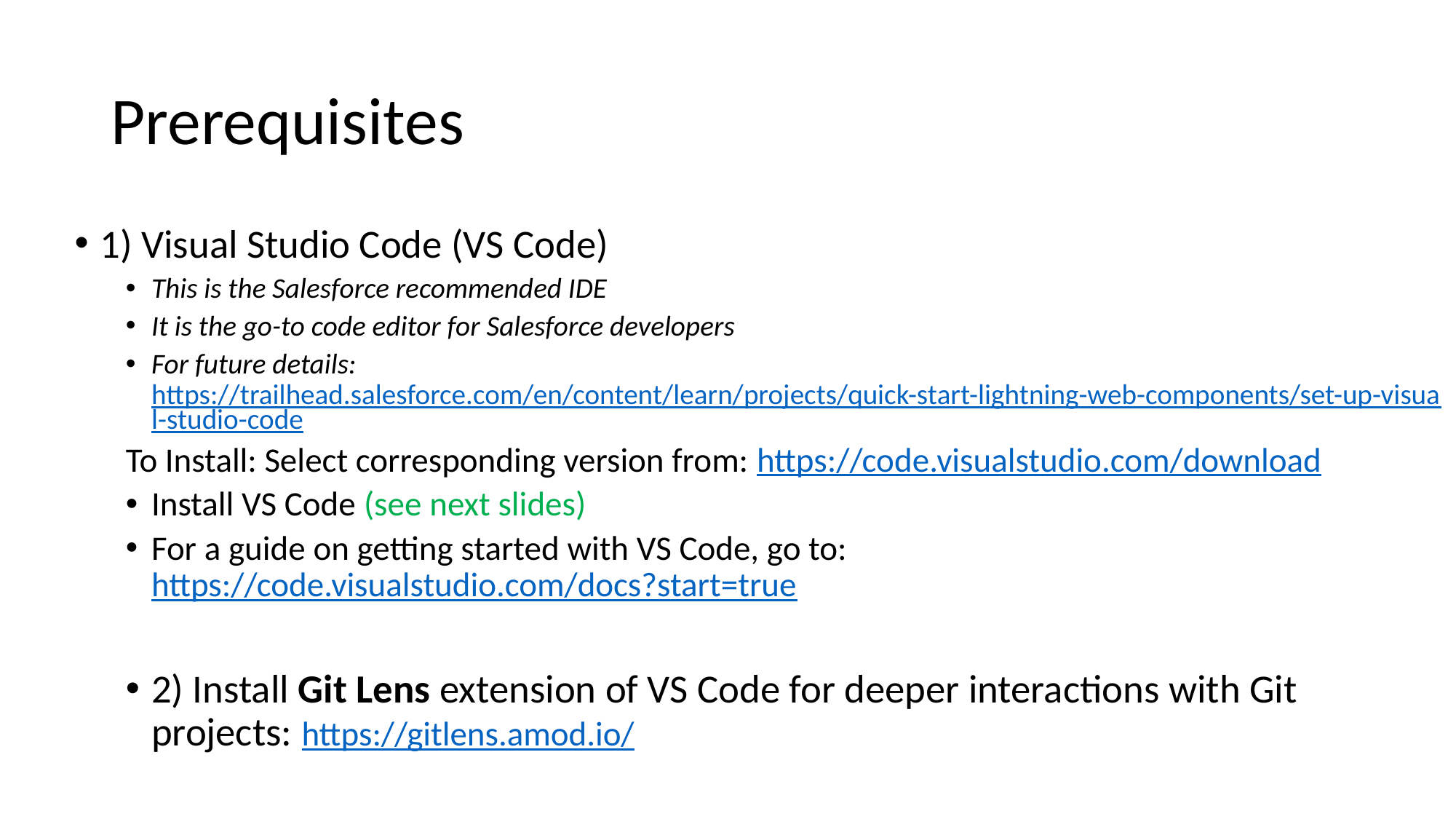

# Prerequisites
1) Visual Studio Code (VS Code)
This is the Salesforce recommended IDE
It is the go-to code editor for Salesforce developers
For future details: https://trailhead.salesforce.com/en/content/learn/projects/quick-start-lightning-web-components/set-up-visual-studio-code
To Install: Select corresponding version from: https://code.visualstudio.com/download
Install VS Code (see next slides)
For a guide on getting started with VS Code, go to: 	https://code.visualstudio.com/docs?start=true

2) Install Git Lens extension of VS Code for deeper interactions with Git projects: https://gitlens.amod.io/